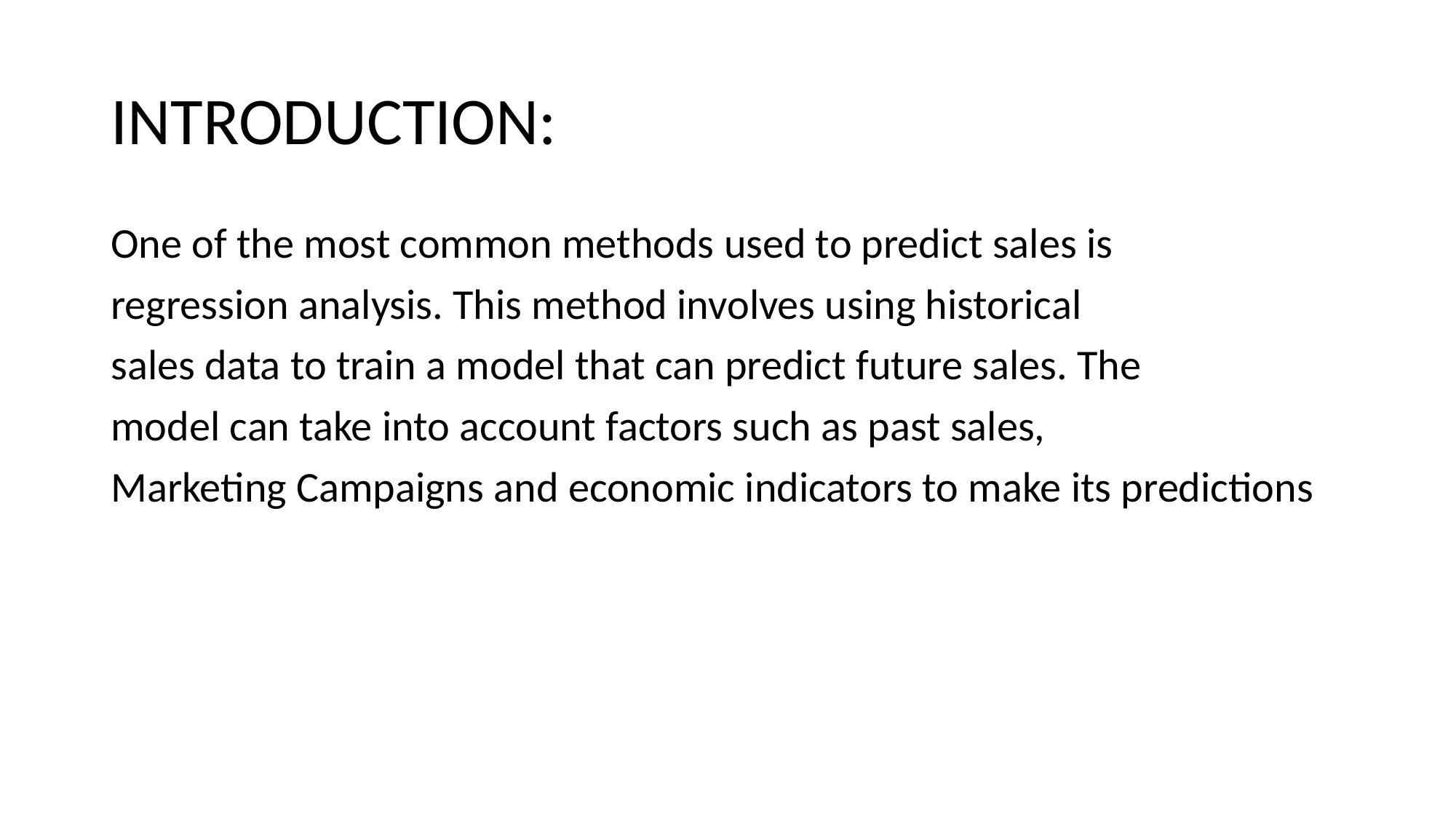

# INTRODUCTION:
One of the most common methods used to predict sales is
regression analysis. This method involves using historical
sales data to train a model that can predict future sales. The
model can take into account factors such as past sales,
Marketing Campaigns and economic indicators to make its predictions